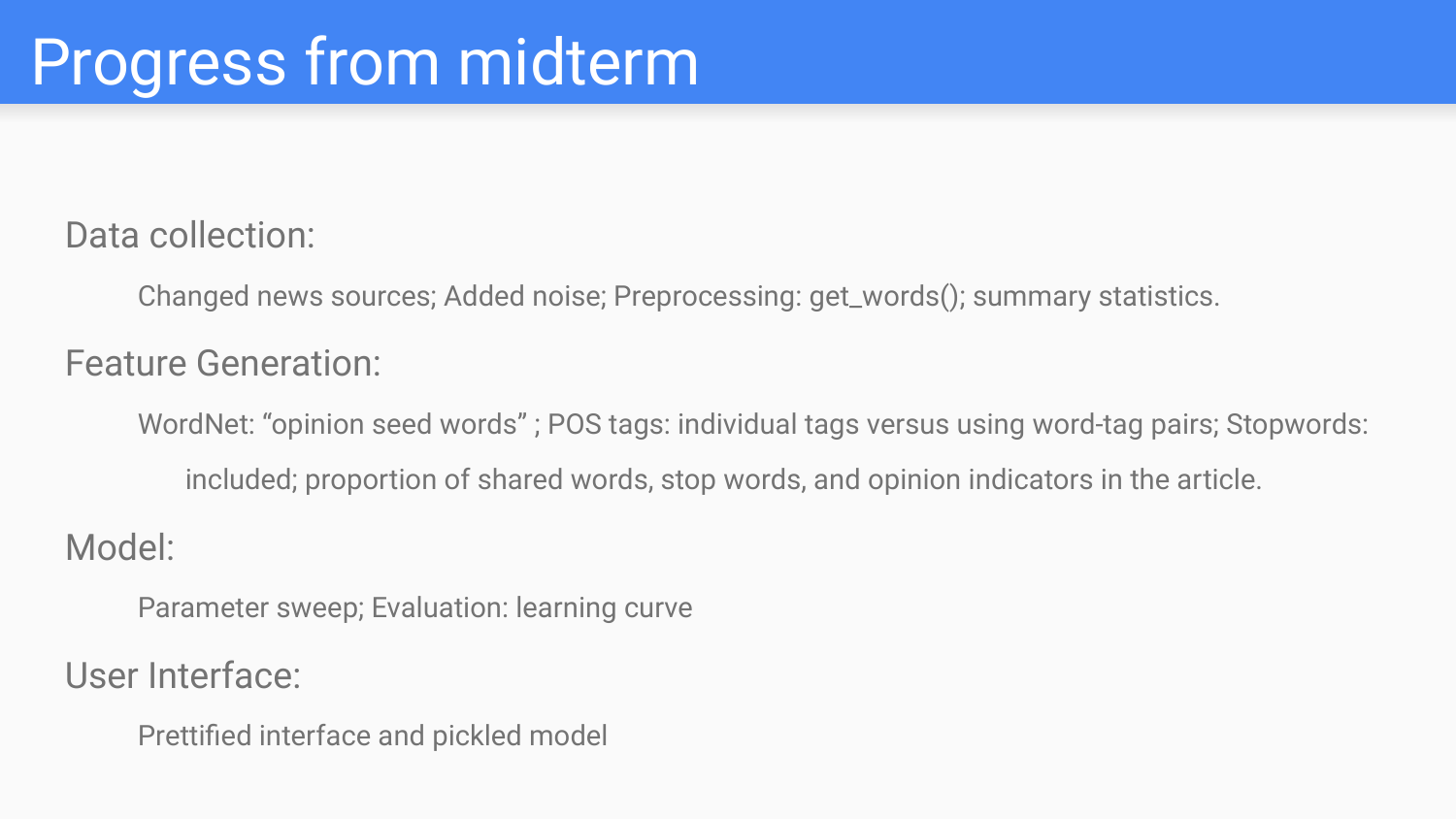

# Progress from midterm

Data collection:
Changed news sources; Added noise; Preprocessing: get_words(); summary statistics.
Feature Generation:
WordNet: “opinion seed words” ; POS tags: individual tags versus using word-tag pairs; Stopwords: included; proportion of shared words, stop words, and opinion indicators in the article.
Model:
Parameter sweep; Evaluation: learning curve
User Interface:
Prettified interface and pickled model